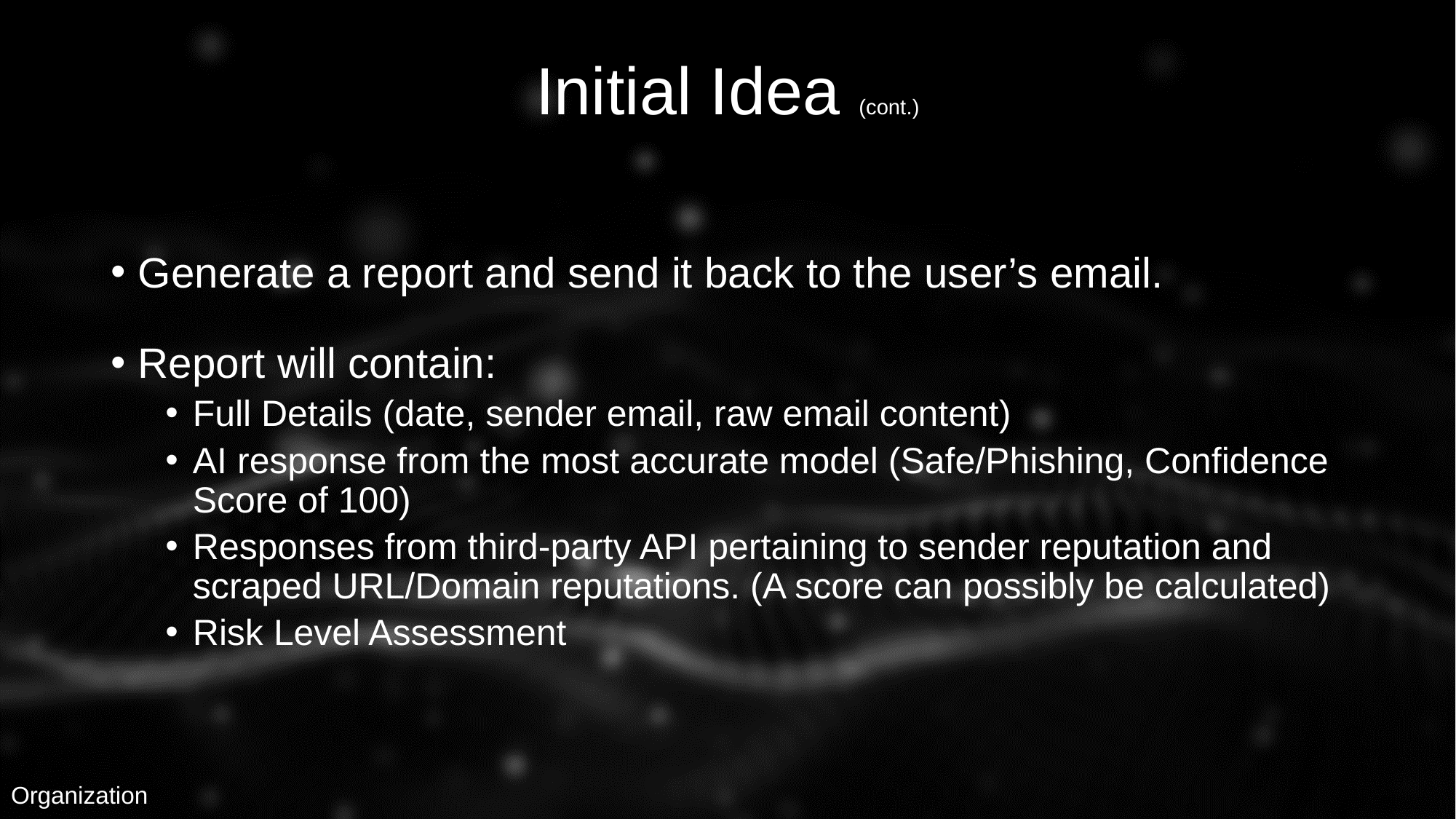

# Initial Idea (cont.)
Generate a report and send it back to the user’s email.

Report will contain:
Full Details (date, sender email, raw email content)
AI response from the most accurate model (Safe/Phishing, Confidence Score of 100)
Responses from third-party API pertaining to sender reputation and scraped URL/Domain reputations. (A score can possibly be calculated)
Risk Level Assessment

Organization